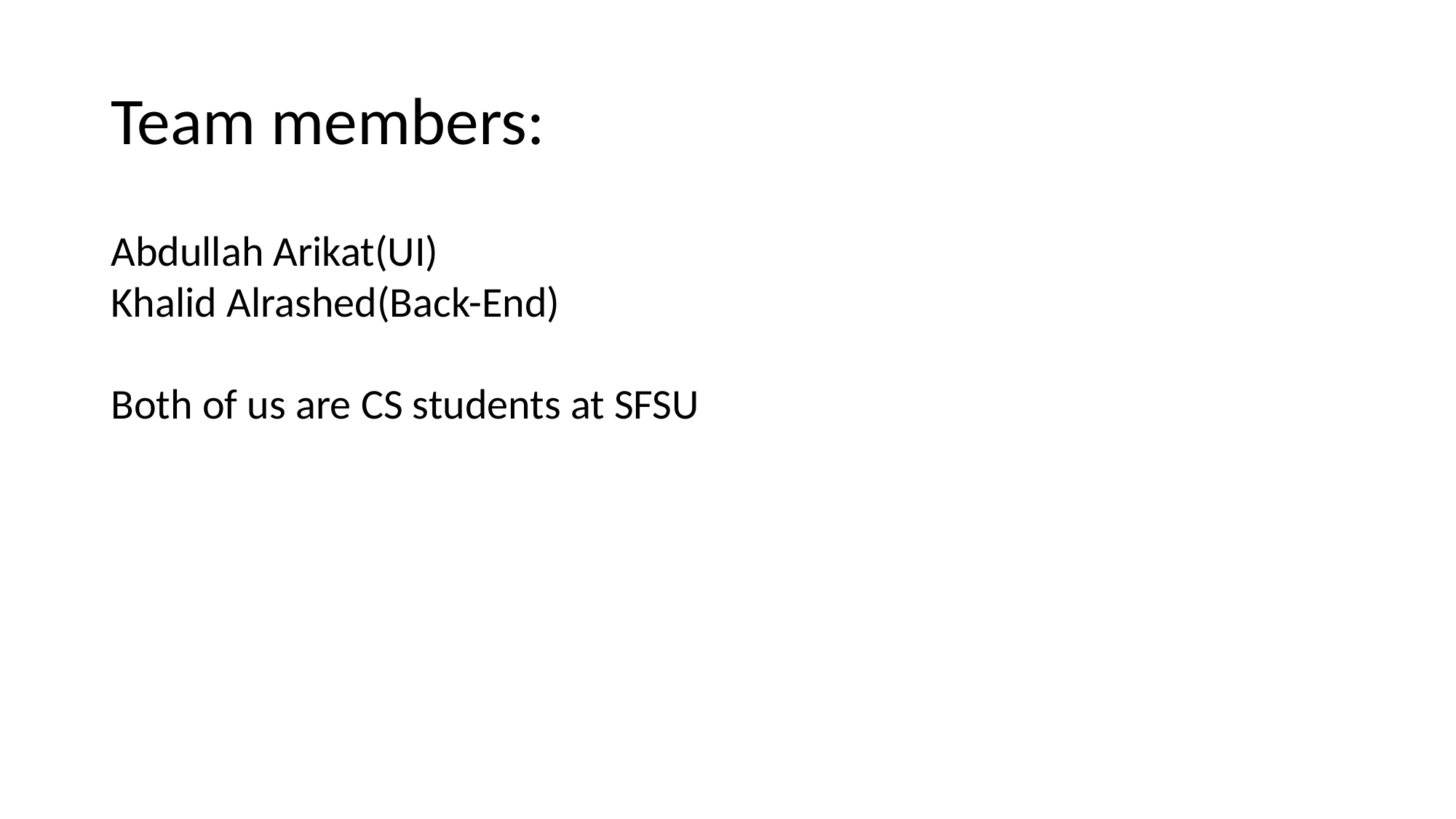

# Team members:
Abdullah Arikat(UI)
Khalid Alrashed(Back-End)

Both of us are CS students at SFSU